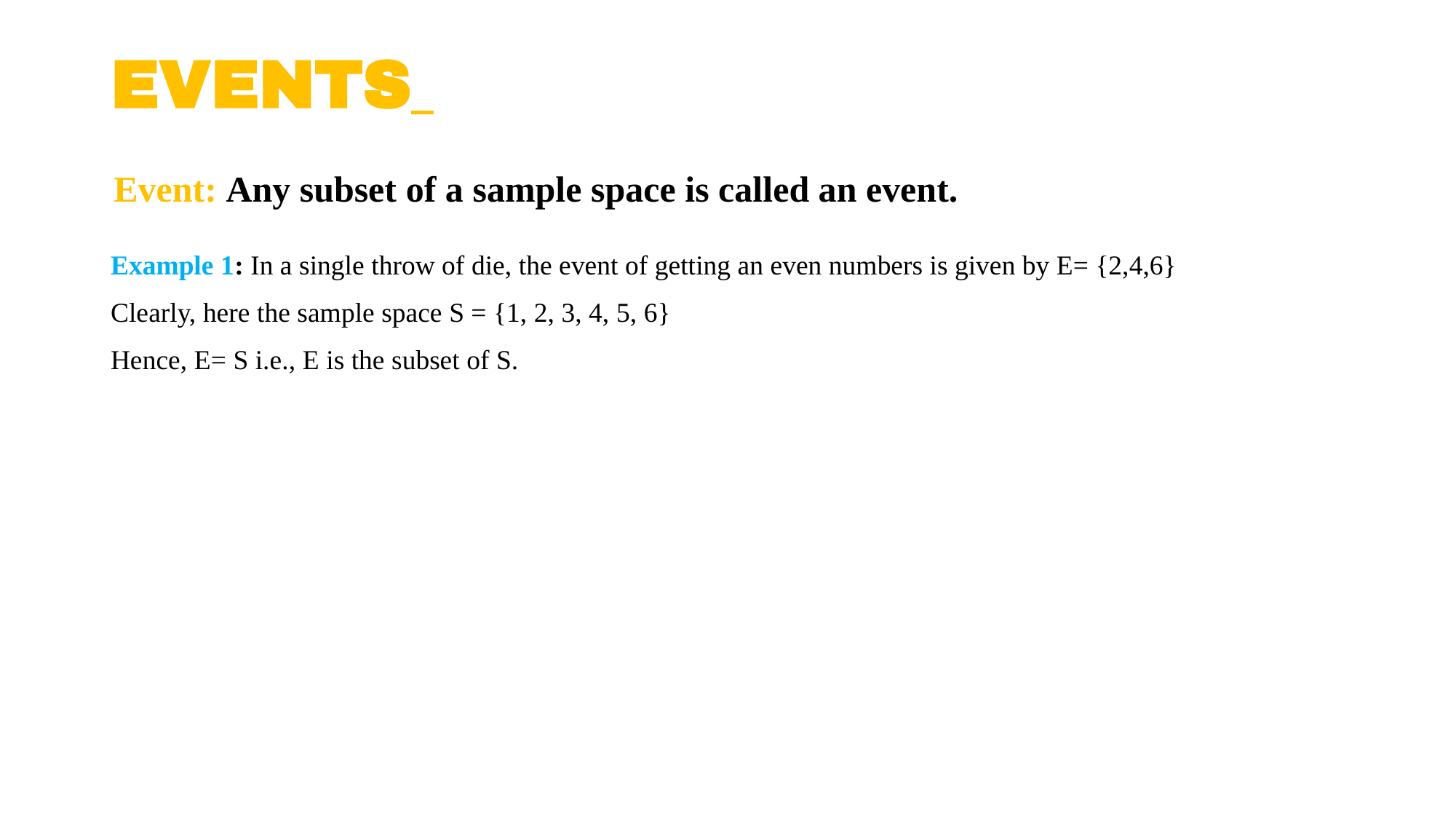

# EVENTS
Event: Any subset of a sample space is called an event.
Example 1: In a single throw of die, the event of getting an even numbers is given by E= {2,4,6}
Clearly, here the sample space S = {1, 2, 3, 4, 5, 6}
Hence, E= S i.e., E is the subset of S.